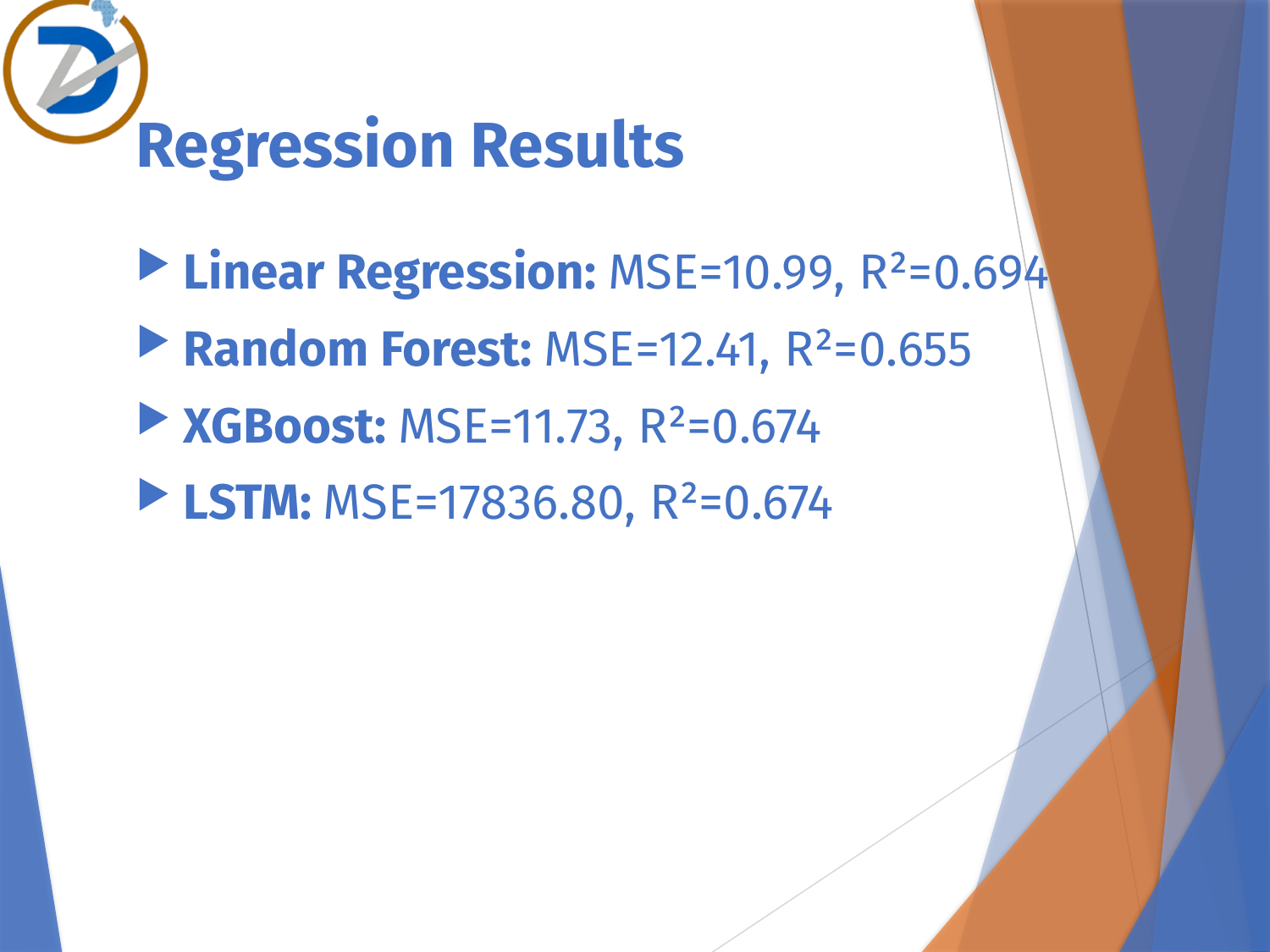

# Regression Results
Linear Regression: MSE=10.99, R²=0.694
Random Forest: MSE=12.41, R²=0.655
XGBoost: MSE=11.73, R²=0.674
LSTM: MSE=17836.80, R²=0.674